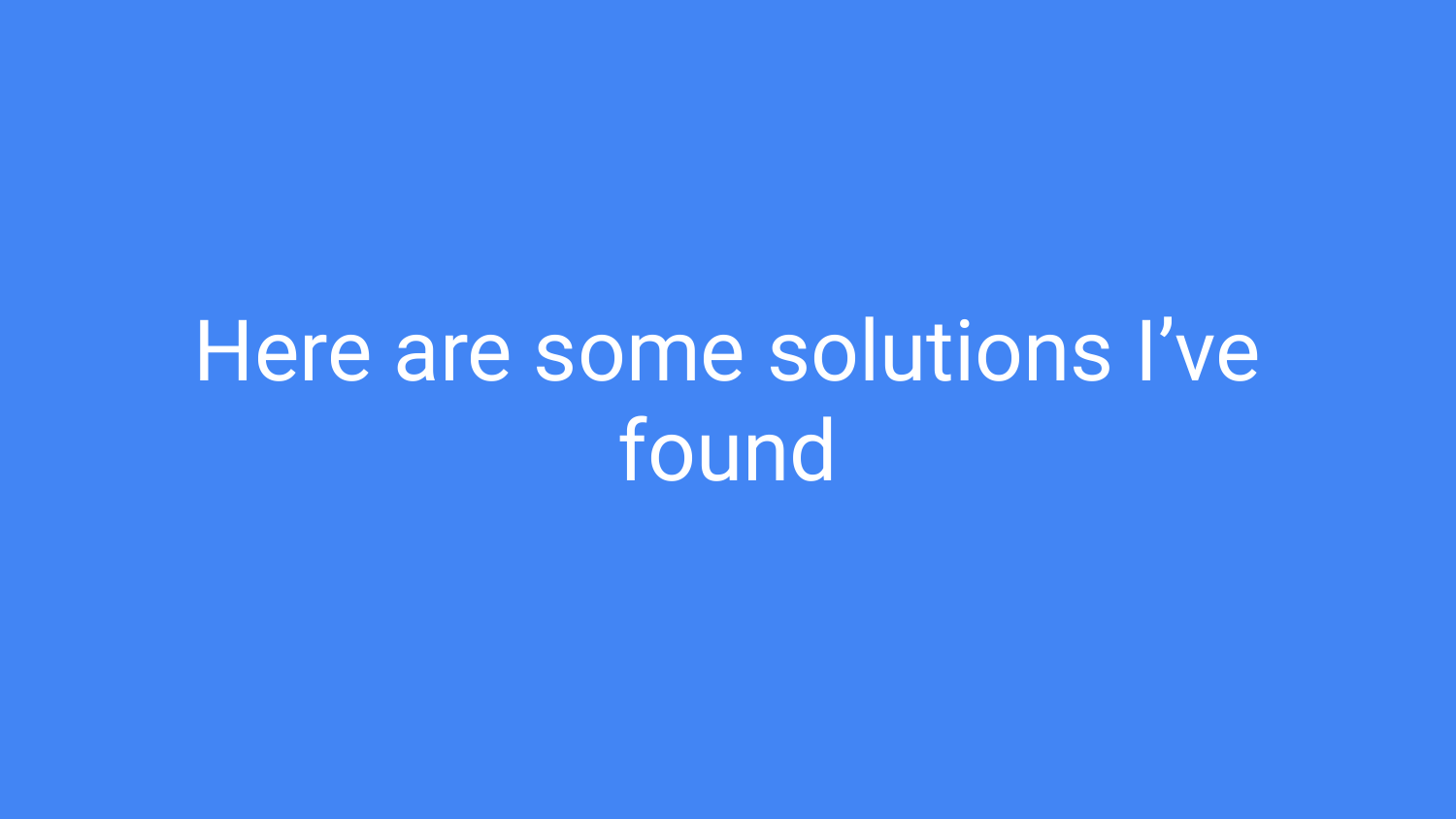

# Here are some solutions I’ve found